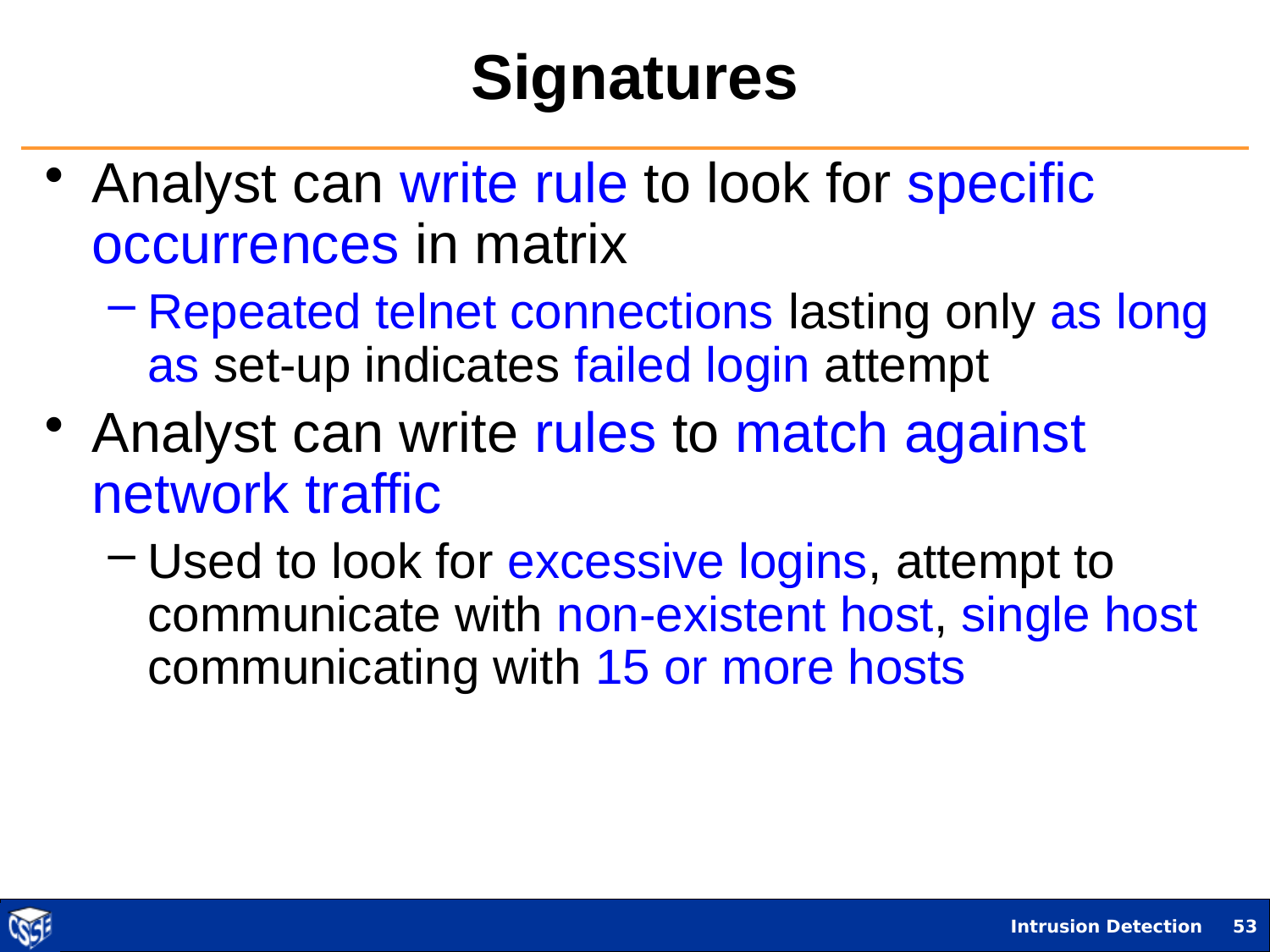

# Signatures
Analyst can write rule to look for specific occurrences in matrix
Repeated telnet connections lasting only as long as set-up indicates failed login attempt
Analyst can write rules to match against network traffic
Used to look for excessive logins, attempt to communicate with non-existent host, single host communicating with 15 or more hosts